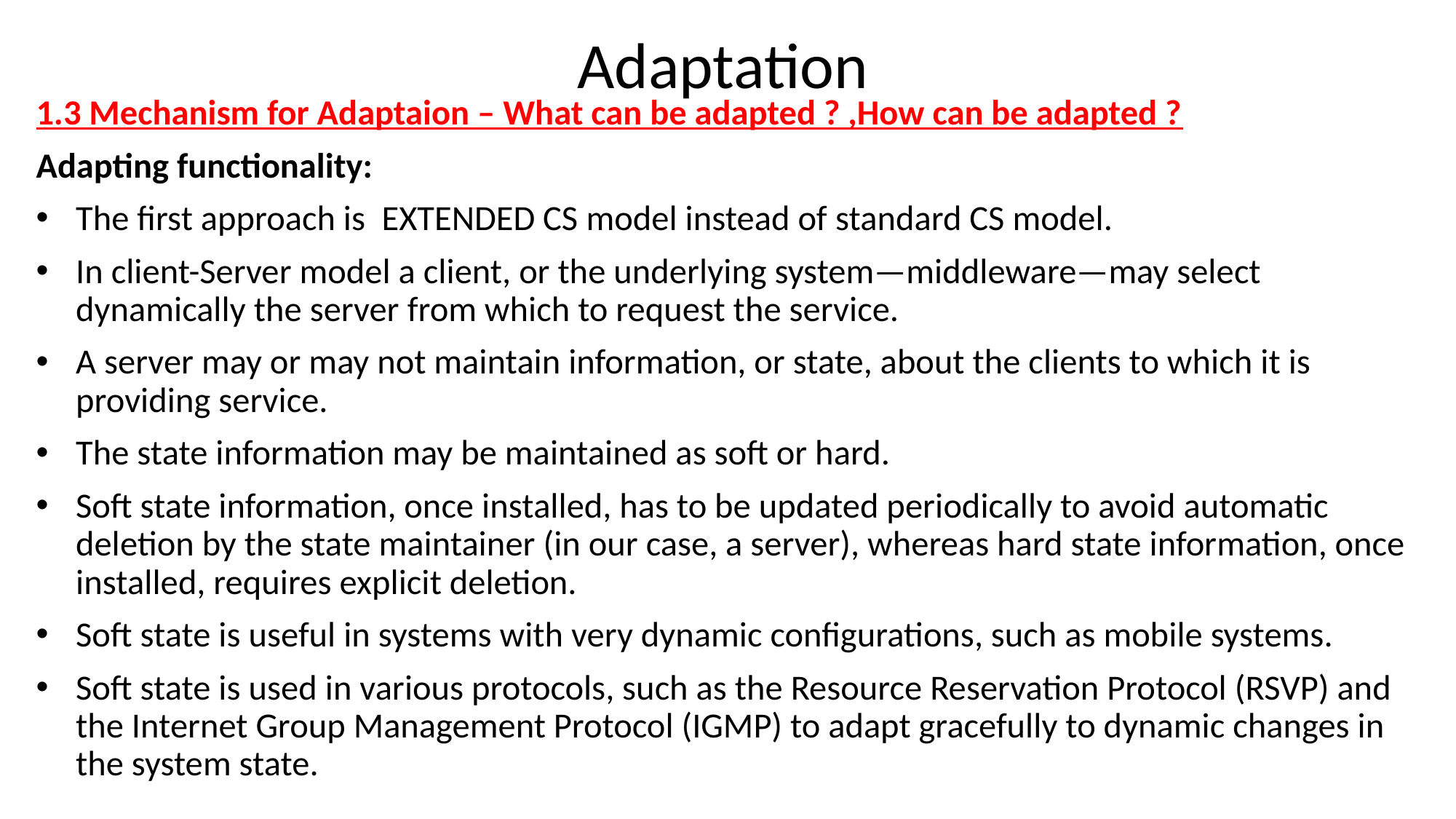

# Adaptation
1.3 Mechanism for Adaptaion – What can be adapted ? ,How can be adapted ?
Adapting functionality:
The first approach is  EXTENDED CS model instead of standard CS model.
In client-Server model a client, or the underlying system—middleware—may select dynamically the server from which to request the service.
A server may or may not maintain information, or state, about the clients to which it is providing service.
The state information may be maintained as soft or hard.
Soft state information, once installed, has to be updated periodically to avoid automatic deletion by the state maintainer (in our case, a server), whereas hard state information, once installed, requires explicit deletion.
Soft state is useful in systems with very dynamic configurations, such as mobile systems.
Soft state is used in various protocols, such as the Resource Reservation Protocol (RSVP) and the Internet Group Management Protocol (IGMP) to adapt gracefully to dynamic changes in the system state.